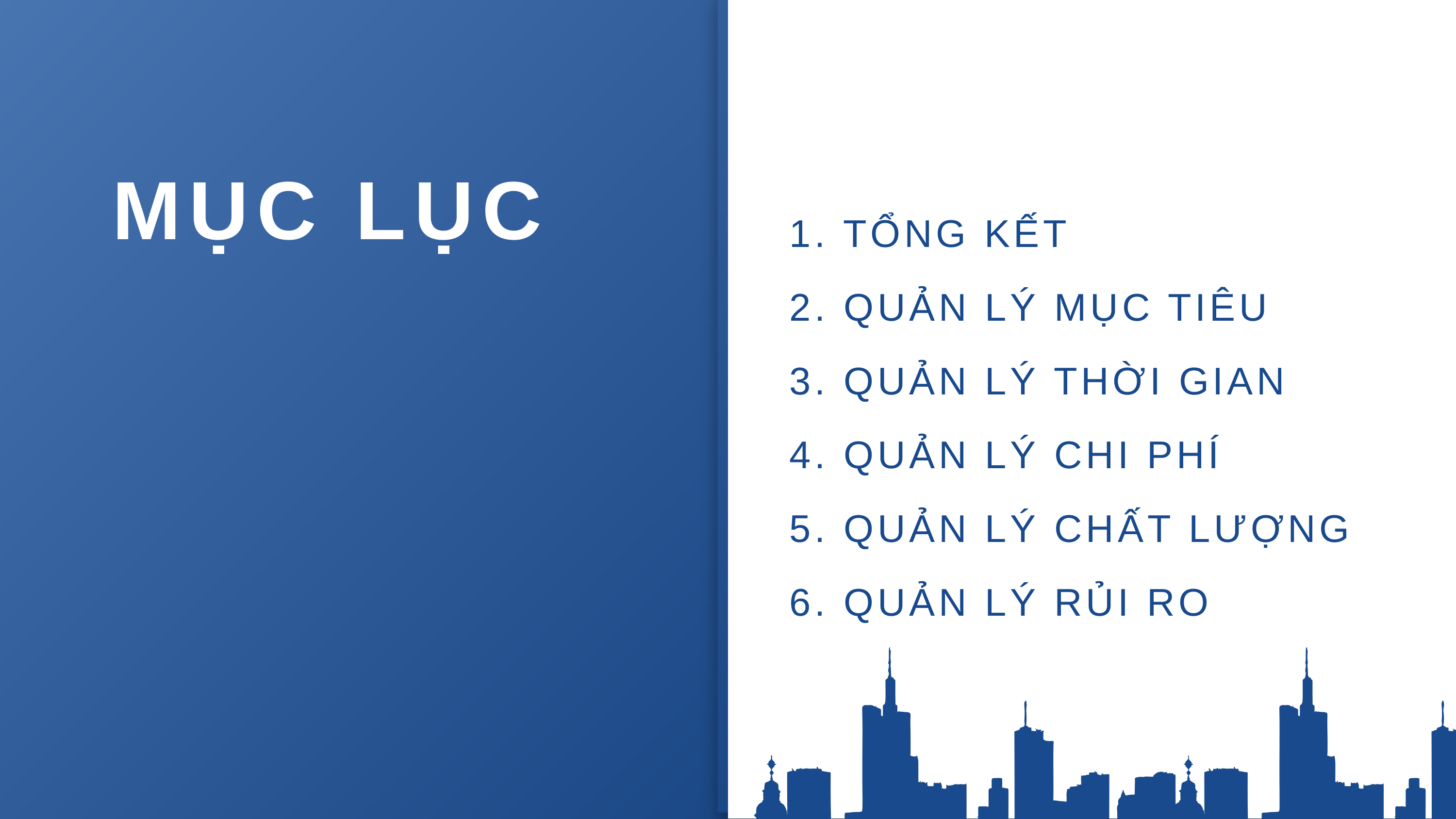

MỤC LỤC
1. TỔNG KẾT
2. QUẢN LÝ MỤC TIÊU
3. QUẢN LÝ THỜI GIAN
4. QUẢN LÝ CHI PHÍ
5. QUẢN LÝ CHẤT LƯỢNG
6. QUẢN LÝ RỦI RO